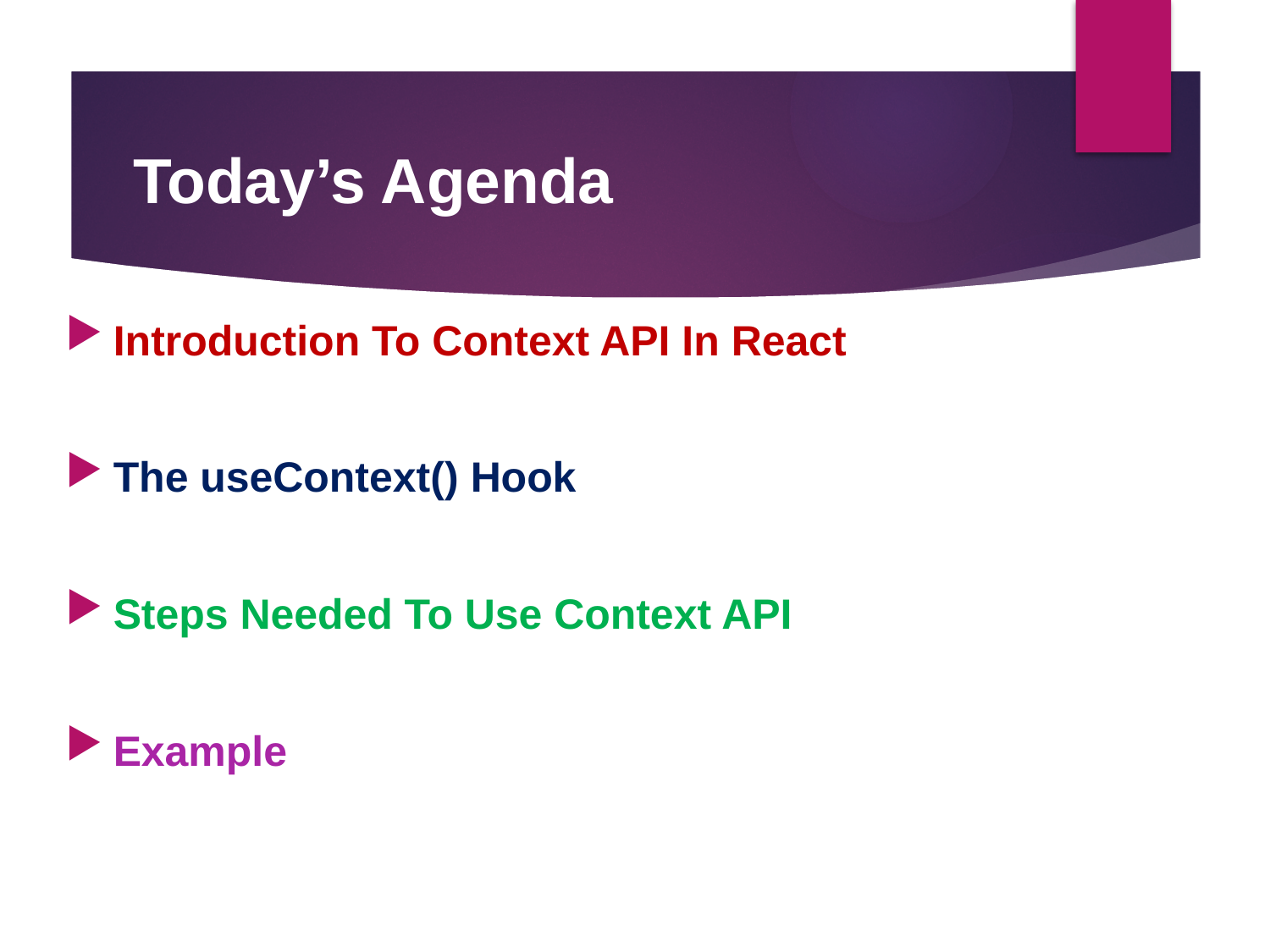

# Today’s Agenda
Introduction To Context API In React

The useContext() Hook

Steps Needed To Use Context API

Example